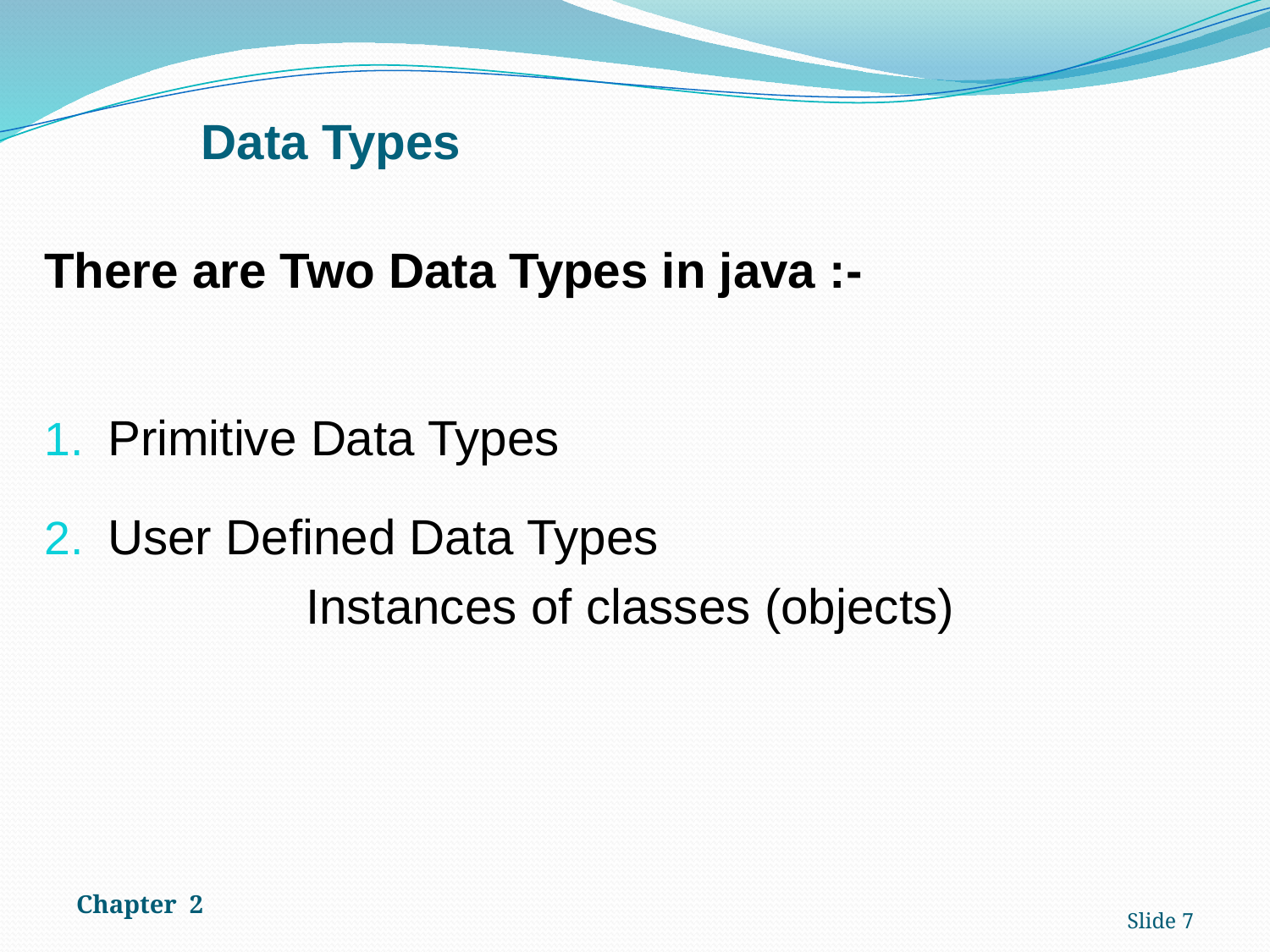

# Data Types
There are Two Data Types in java :-

Primitive Data Types
User Defined Data Types
                   Instances of classes (objects)
Chapter  2
Slide 7